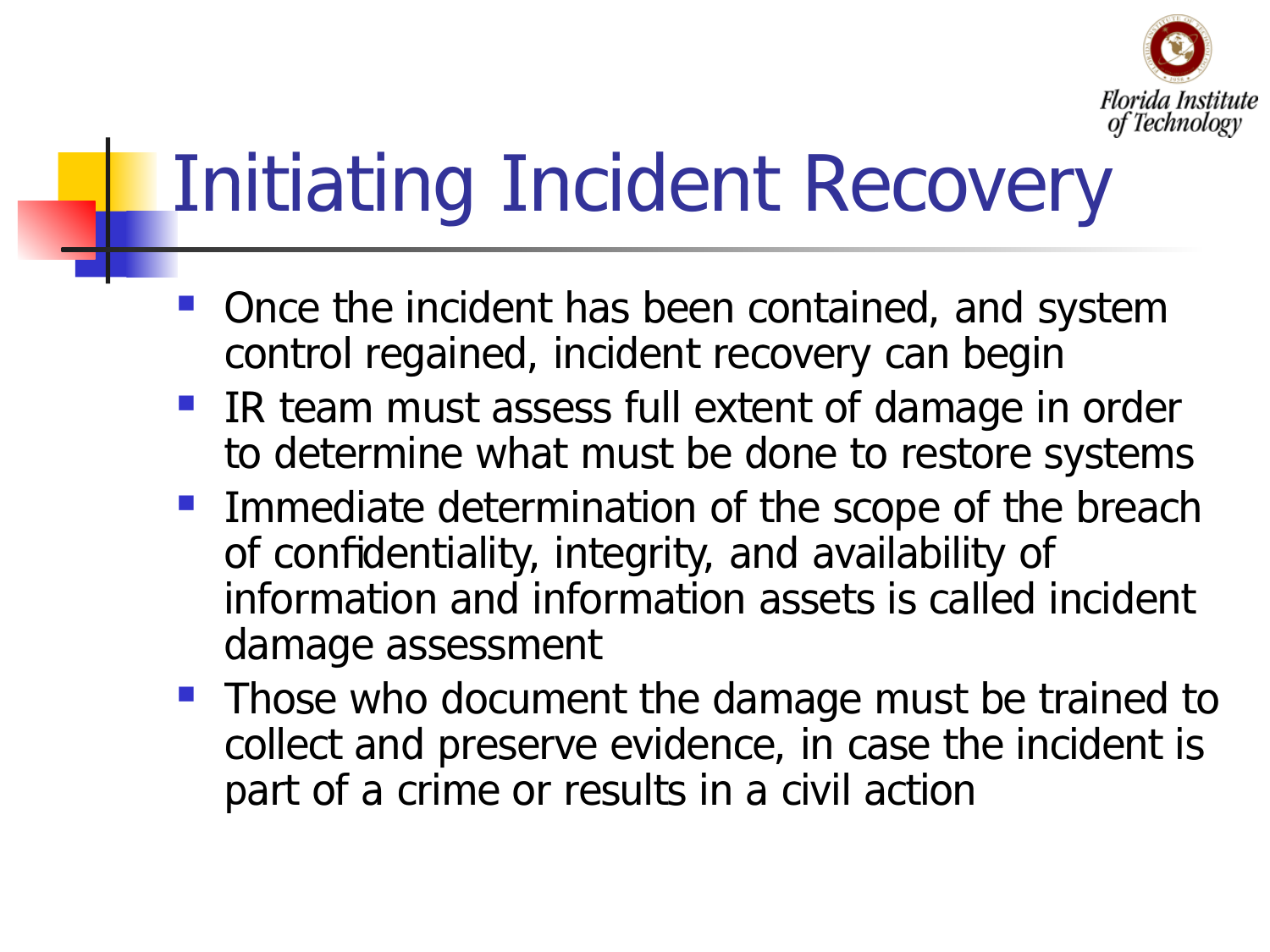

# Initiating Incident Recovery
Once the incident has been contained, and system control regained, incident recovery can begin
IR team must assess full extent of damage in order to determine what must be done to restore systems
Immediate determination of the scope of the breach of confidentiality, integrity, and availability of information and information assets is called incident damage assessment
Those who document the damage must be trained to collect and preserve evidence, in case the incident is part of a crime or results in a civil action